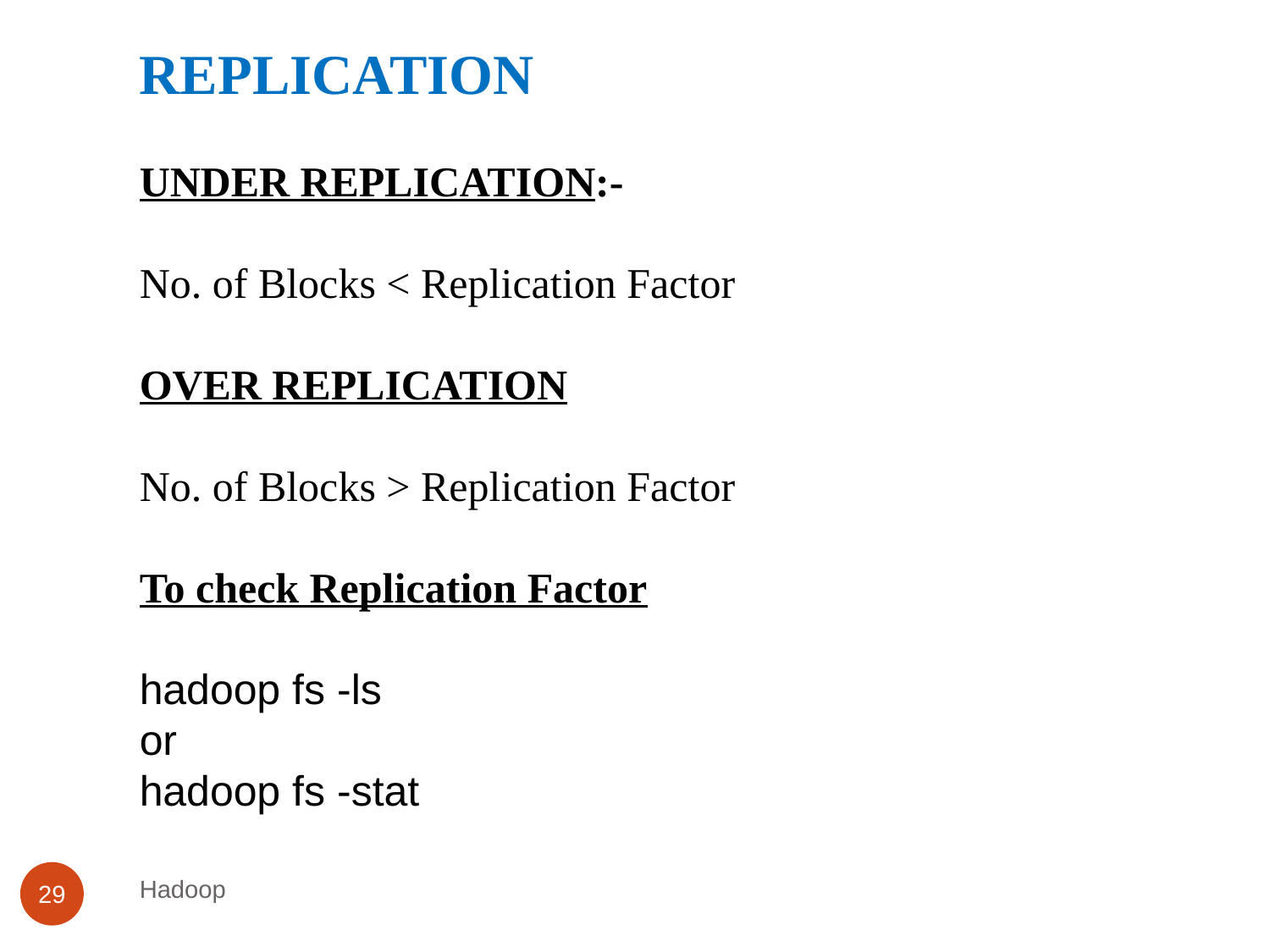

REPLICATION
UNDER REPLICATION:-

No. of Blocks < Replication Factor

OVER REPLICATION

No. of Blocks > Replication Factor

To check Replication Factor

hadoop fs -ls
or
hadoop fs -stat
Hadoop
29